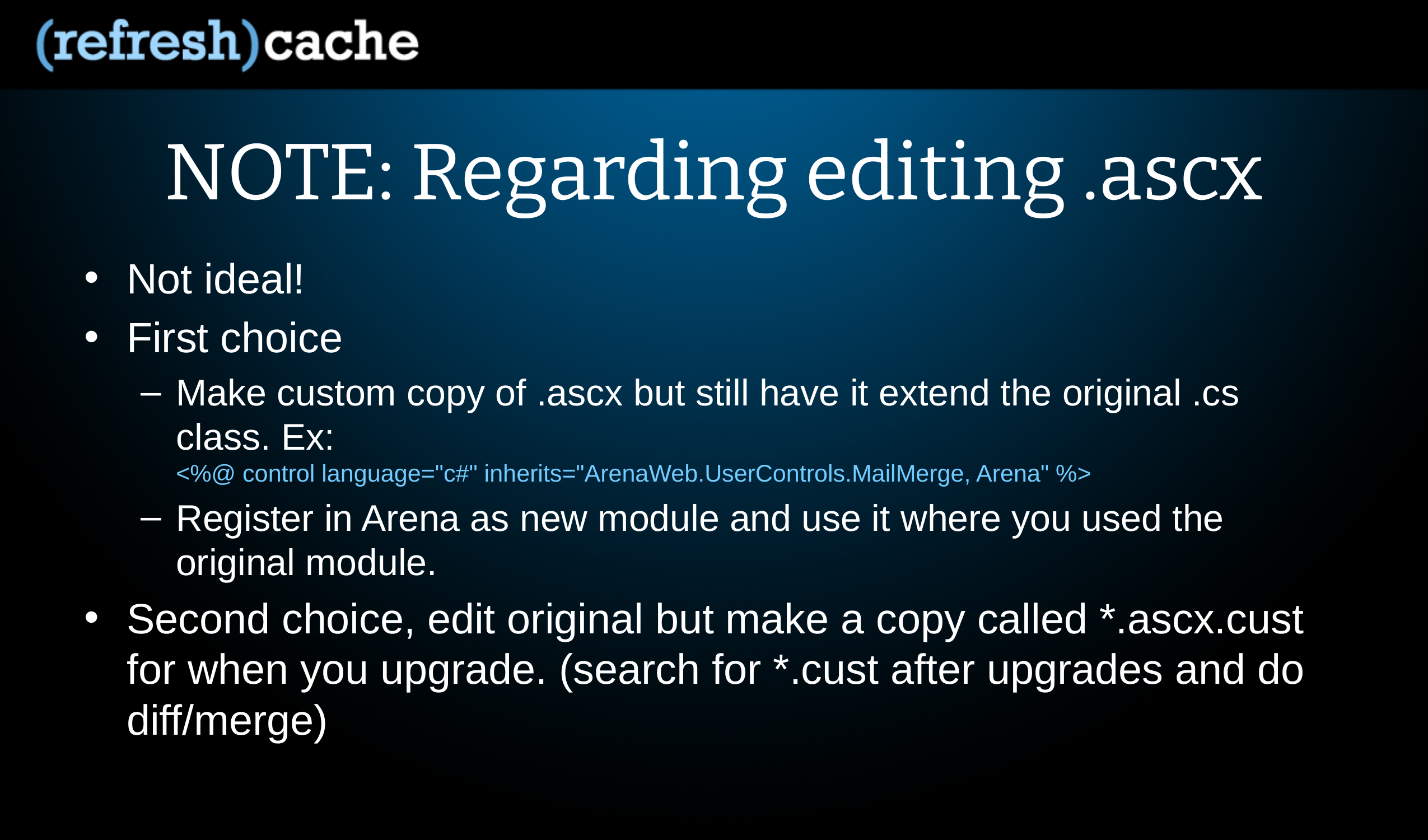

# NOTE: Regarding editing .ascx
Not ideal!
First choice
Make custom copy of .ascx but still have it extend the original .cs class. Ex:
<%@ control language="c#" inherits="ArenaWeb.UserControls.MailMerge, Arena" %>
Register in Arena as new module and use it where you used the original module.
Second choice, edit original but make a copy called *.ascx.cust for when you upgrade. (search for *.cust after upgrades and do diff/merge)